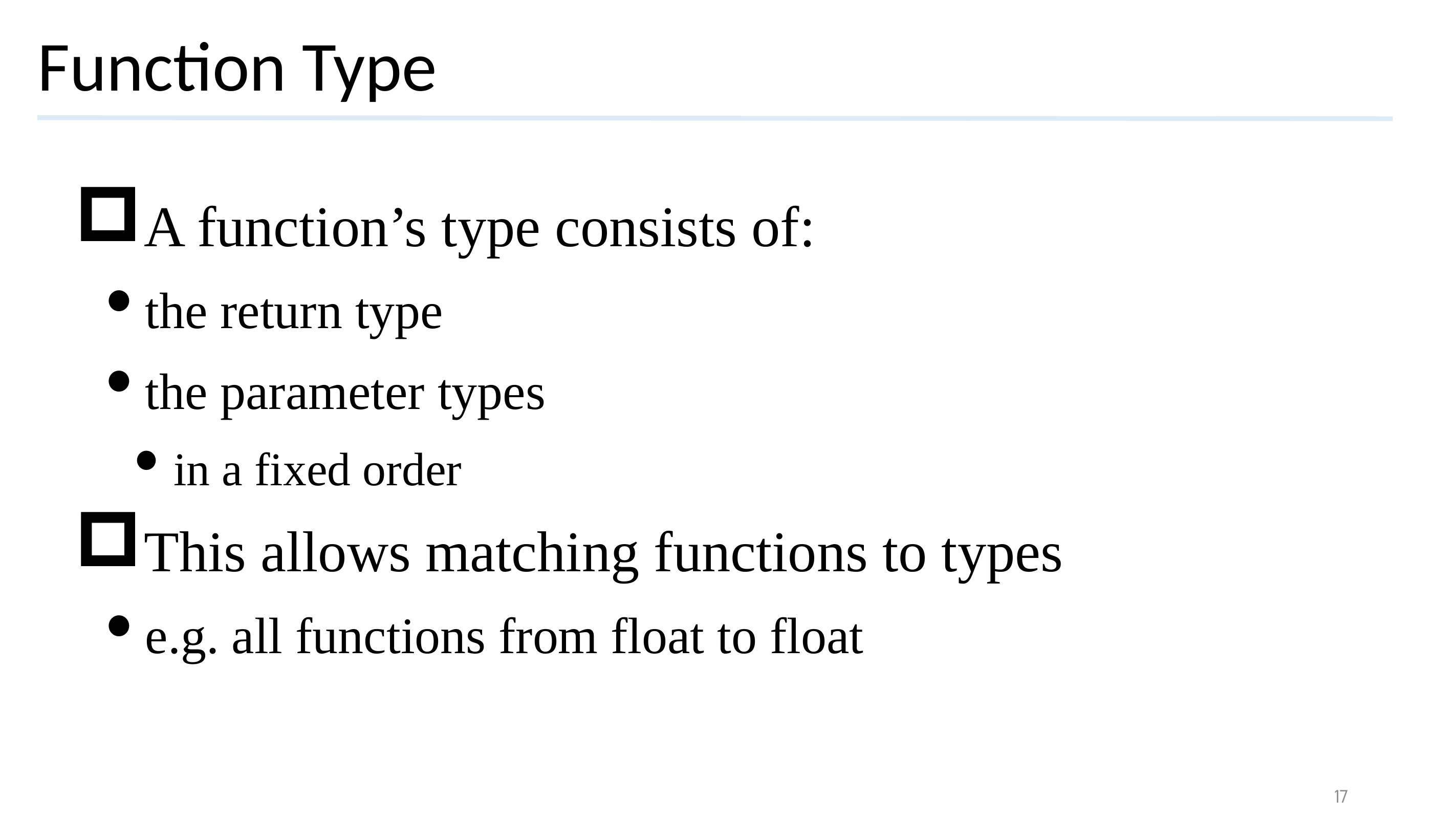

# Function Type
A function’s type consists of:
the return type
the parameter types
in a fixed order
This allows matching functions to types
e.g. all functions from float to float
17